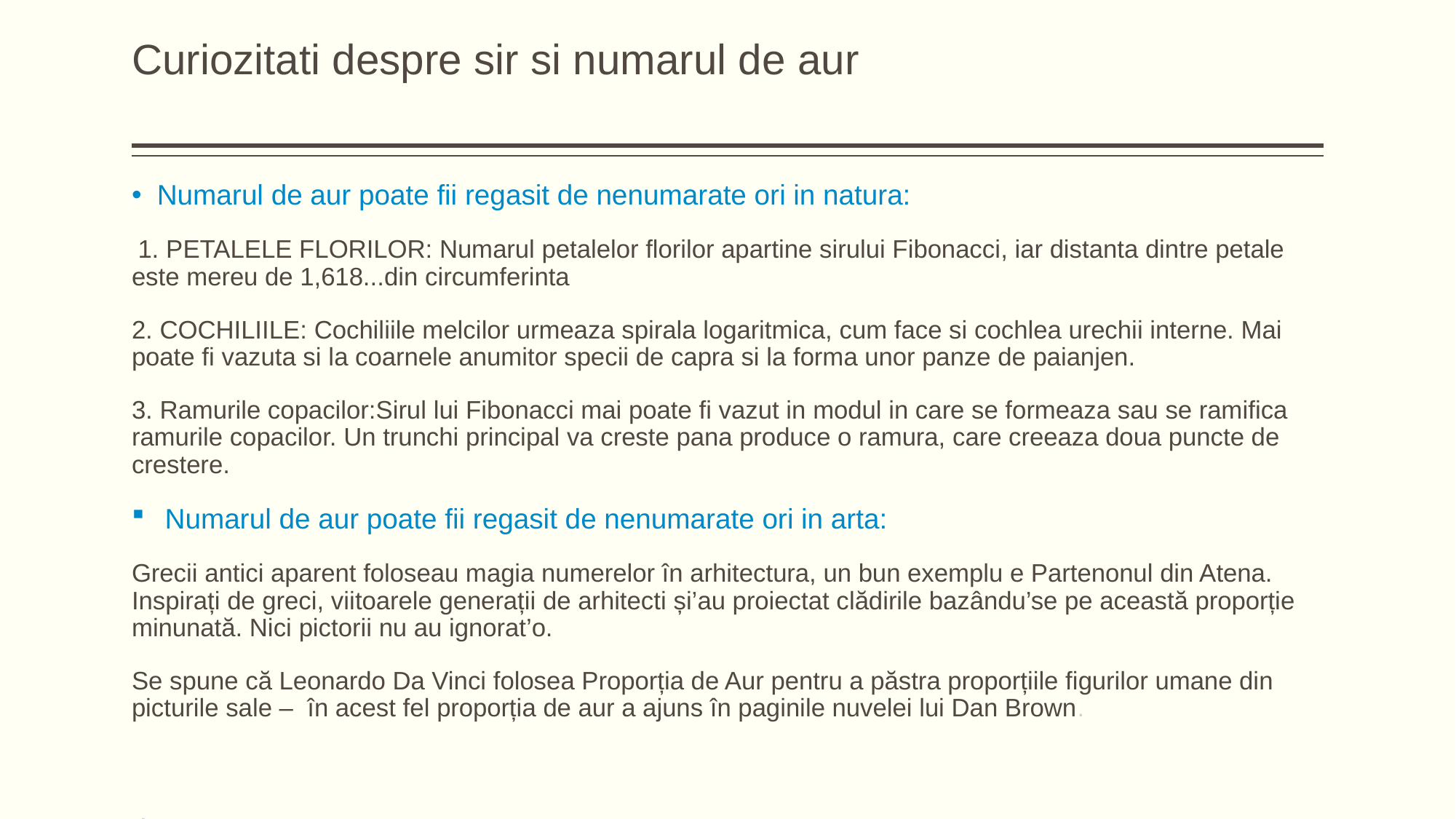

# Curiozitati despre sir si numarul de aur
Numarul de aur poate fii regasit de nenumarate ori in natura:
 1. PETALELE FLORILOR: Numarul petalelor florilor apartine sirului Fibonacci, iar distanta dintre petale este mereu de 1,618...din circumferinta
2. COCHILIILE: Cochiliile melcilor urmeaza spirala logaritmica, cum face si cochlea urechii interne. Mai poate fi vazuta si la coarnele anumitor specii de capra si la forma unor panze de paianjen.
3. Ramurile copacilor:Sirul lui Fibonacci mai poate fi vazut in modul in care se formeaza sau se ramifica ramurile copacilor. Un trunchi principal va creste pana produce o ramura, care creeaza doua puncte de crestere.
 Numarul de aur poate fii regasit de nenumarate ori in arta:
Grecii antici aparent foloseau magia numerelor în arhitectura, un bun exemplu e Partenonul din Atena. Inspirați de greci, viitoarele generații de arhitecti și’au proiectat clădirile bazându’se pe această proporție minunată. Nici pictorii nu au ignorat’o.
Se spune că Leonardo Da Vinci folosea Proporția de Aur pentru a păstra proporțiile figurilor umane din picturile sale –  în acest fel proporția de aur a ajuns în paginile nuvelei lui Dan Brown.

 .